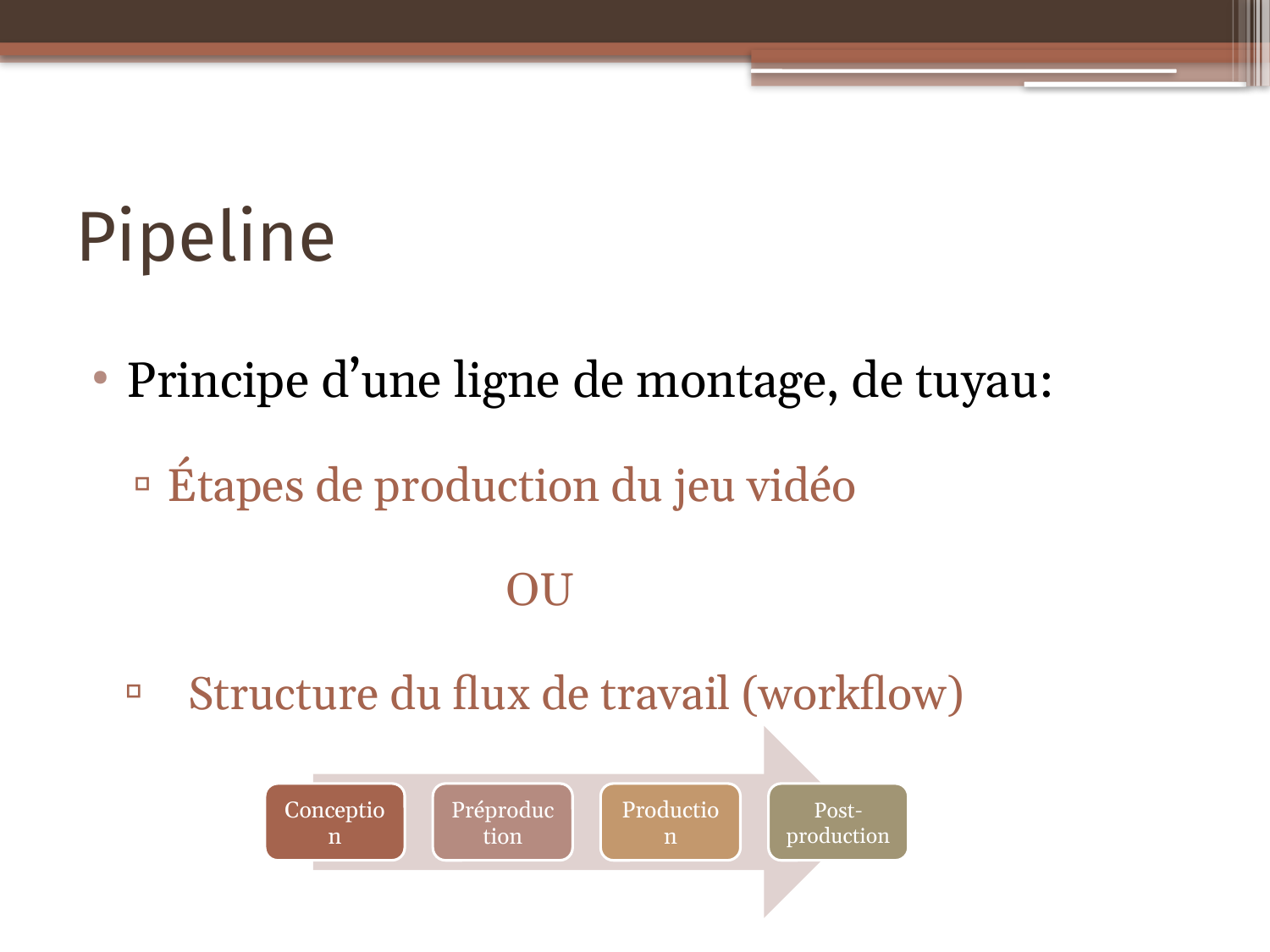

# Pipeline
Principe d’une ligne de montage, de tuyau:
Étapes de production du jeu vidéo
			OU
Structure du flux de travail (workflow)

Conception
Préproduction
Production
Post-production